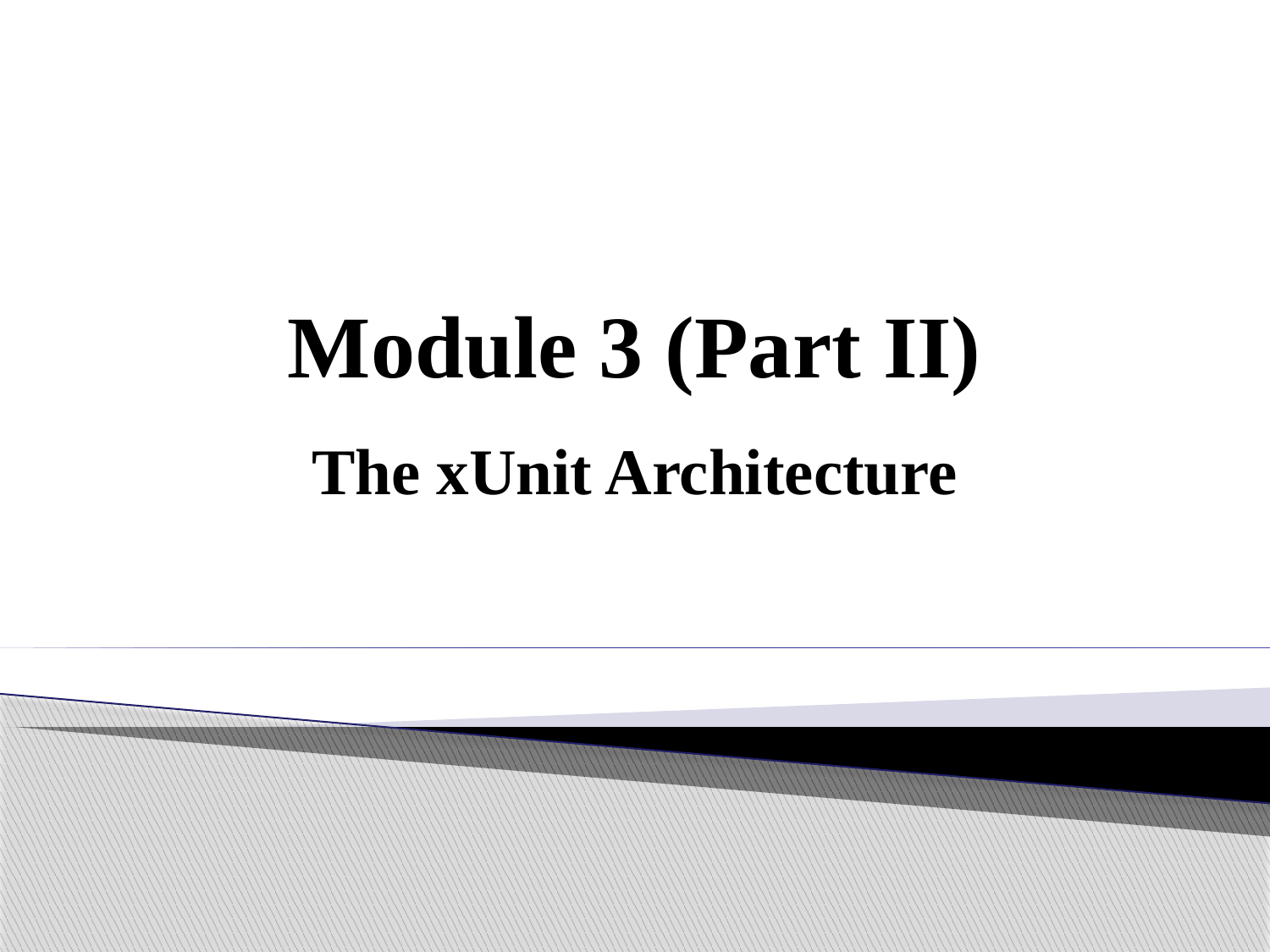

Module 3 (Part II)
The xUnit Architecture